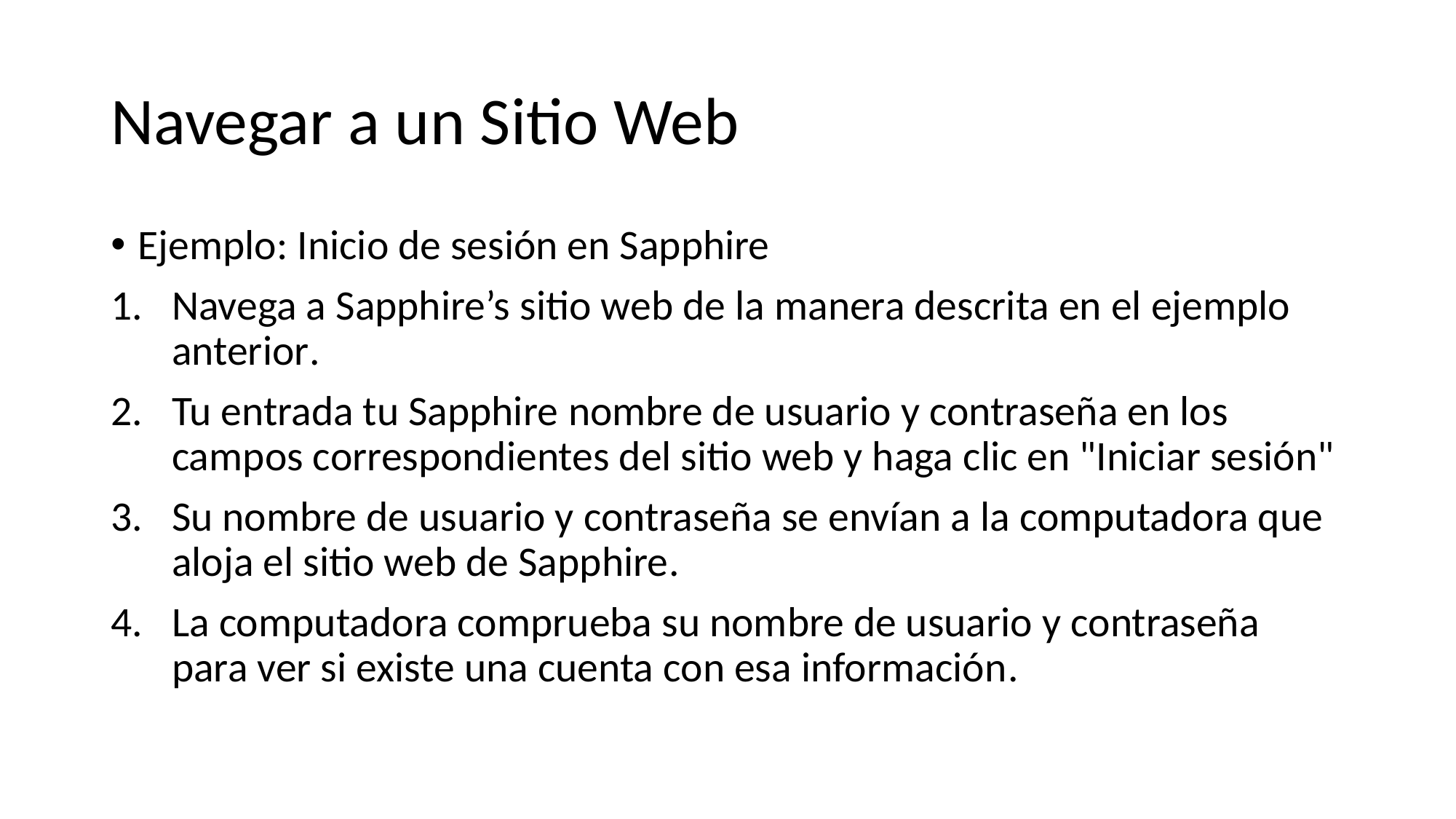

# Navegar a un Sitio Web
Ejemplo: Inicio de sesión en Sapphire
Navega a Sapphire’s sitio web de la manera descrita en el ejemplo anterior.
Tu entrada tu Sapphire nombre de usuario y contraseña en los campos correspondientes del sitio web y haga clic en "Iniciar sesión"
Su nombre de usuario y contraseña se envían a la computadora que aloja el sitio web de Sapphire.
La computadora comprueba su nombre de usuario y contraseña para ver si existe una cuenta con esa información.